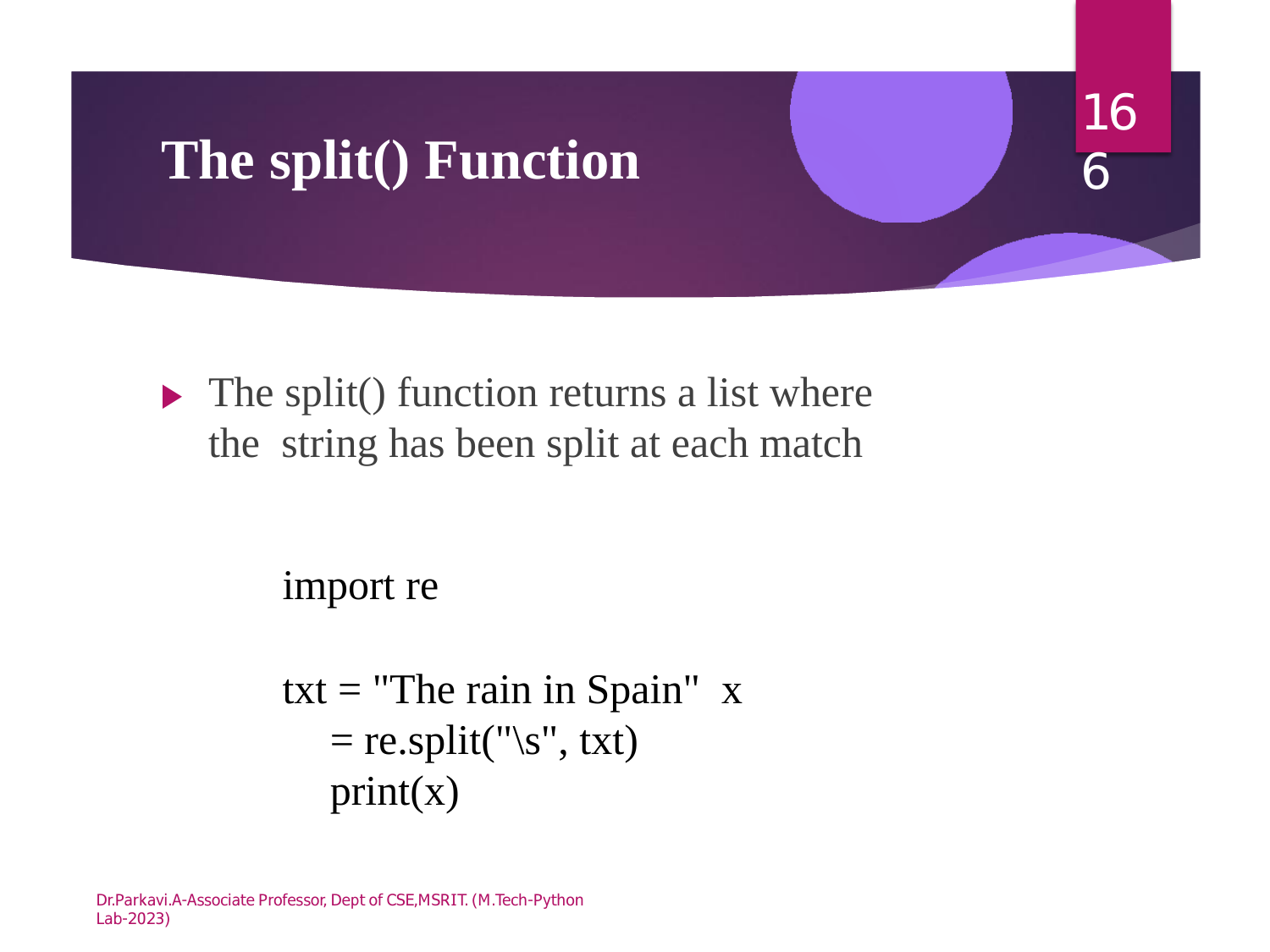

166
# The split() Function
▶	The split() function returns a list where the  string has been split at each match

import re

txt = "The rain in Spain"  x = re.split("\s", txt)  print(x)
Dr.Parkavi.A-Associate Professor, Dept of CSE,MSRIT. (M.Tech-Python Lab-2023)